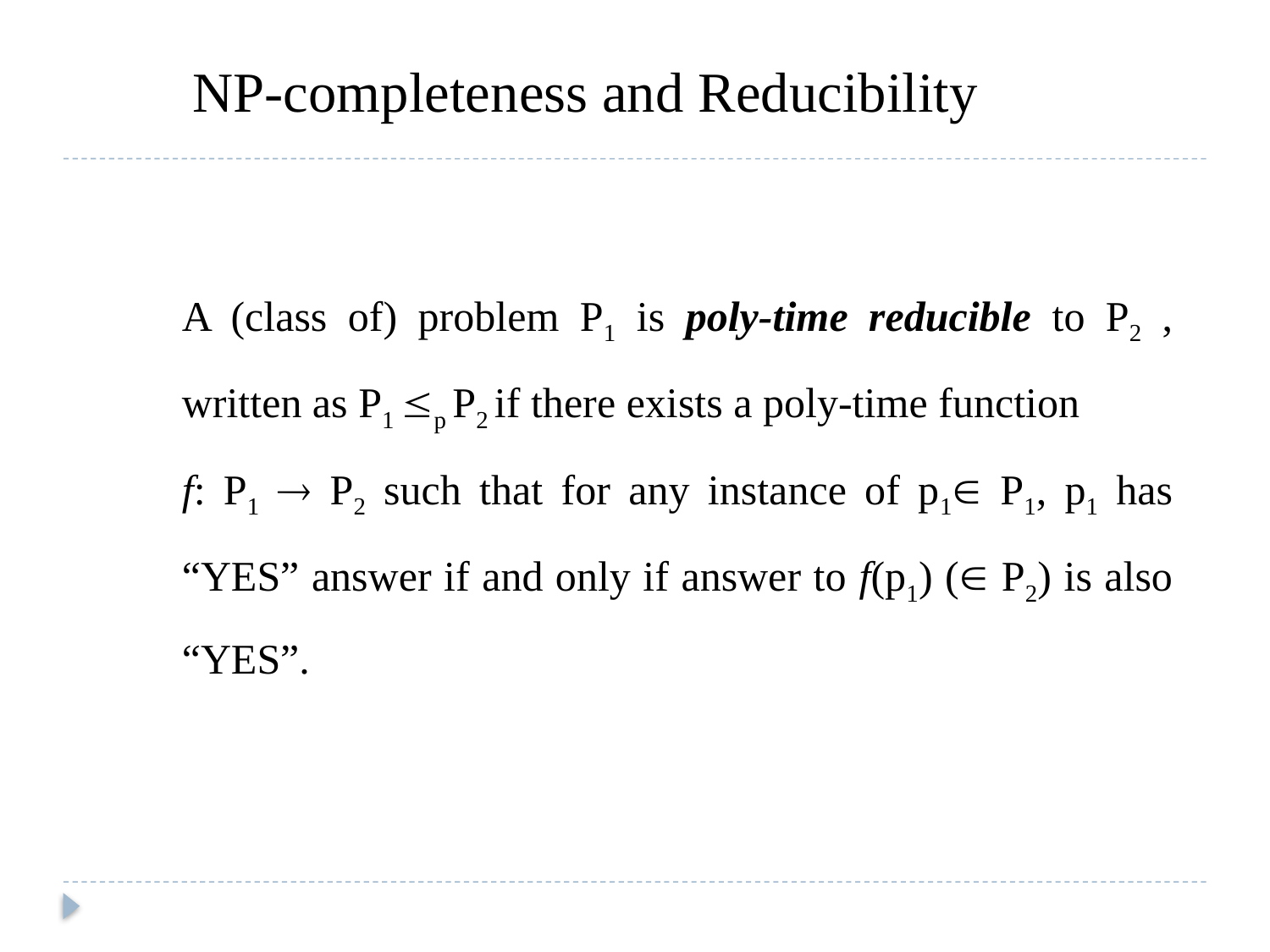

NP-completeness and Reducibility
A (class of) problem P1 is poly-time reducible to P2 , written as P1 ≤p P2 if there exists a poly-time function
f: P1 → P2 such that for any instance of p1∈ P1, p1 has “YES” answer if and only if answer to f(p1) (∈ P2) is also “YES”.